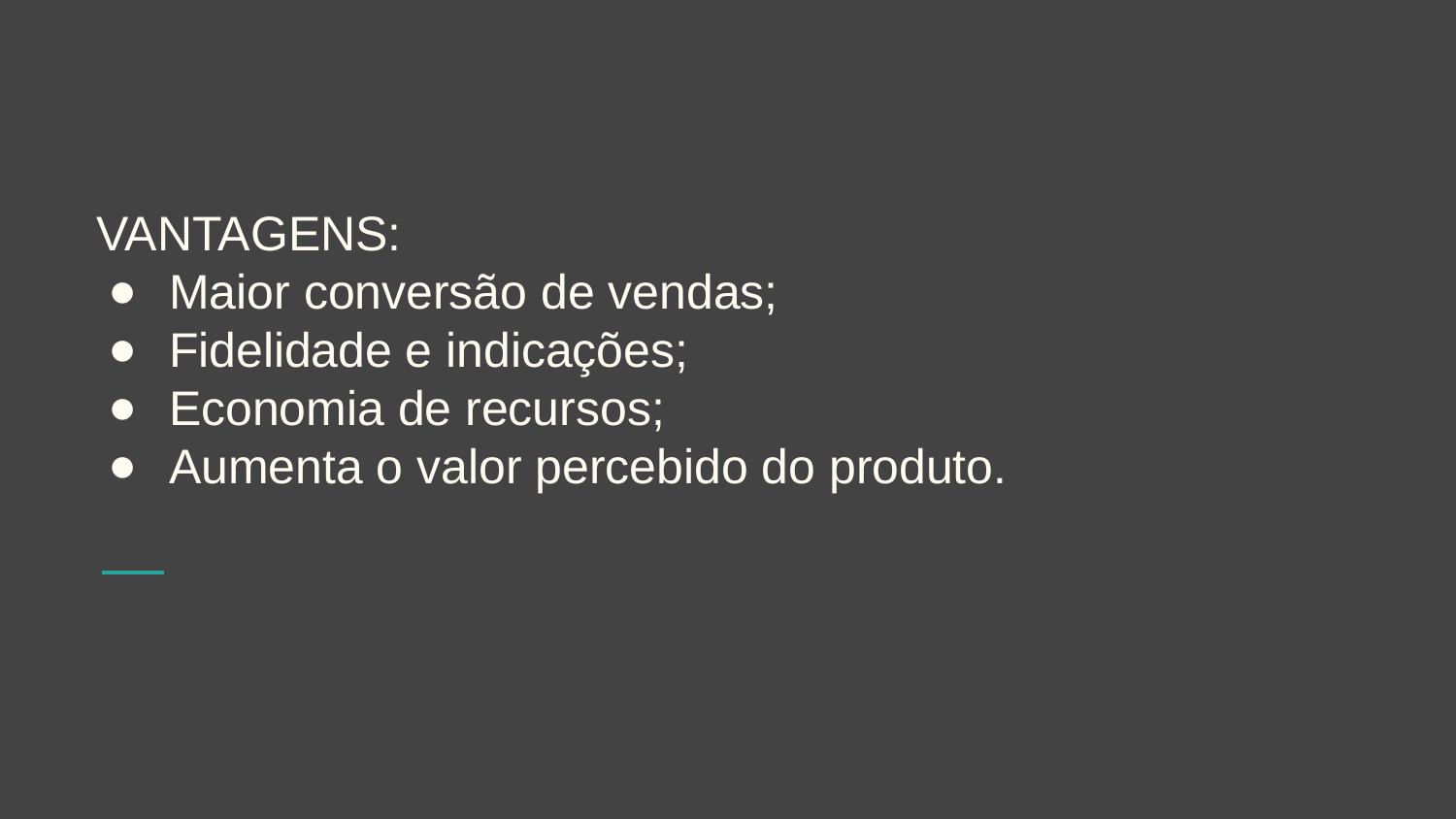

# VANTAGENS:
Maior conversão de vendas;
Fidelidade e indicações;
Economia de recursos;
Aumenta o valor percebido do produto.